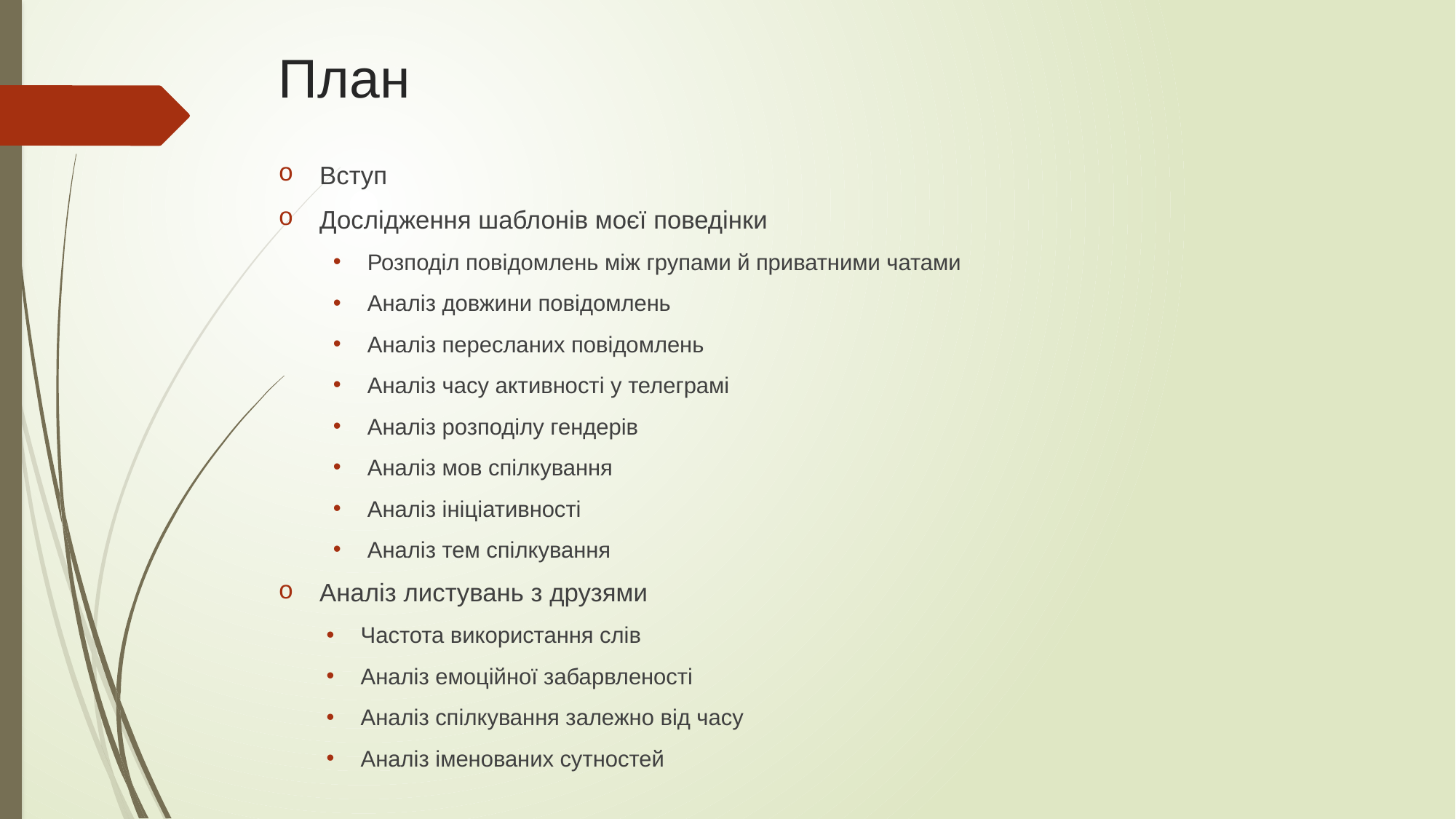

# План
Вступ
Дослідження шаблонів моєї поведінки
Розподіл повідомлень між групами й приватними чатами
Аналіз довжини повідомлень
Аналіз пересланих повідомлень
Аналіз часу активності у телеграмі
Аналіз розподілу гендерів
Аналіз мов спілкування
Аналіз ініціативності
Аналіз тем спілкування
Аналіз листувань з друзями
Частота використання слів
Аналіз емоційної забарвленості
Аналіз спілкування залежно від часу
Аналіз іменованих сутностей